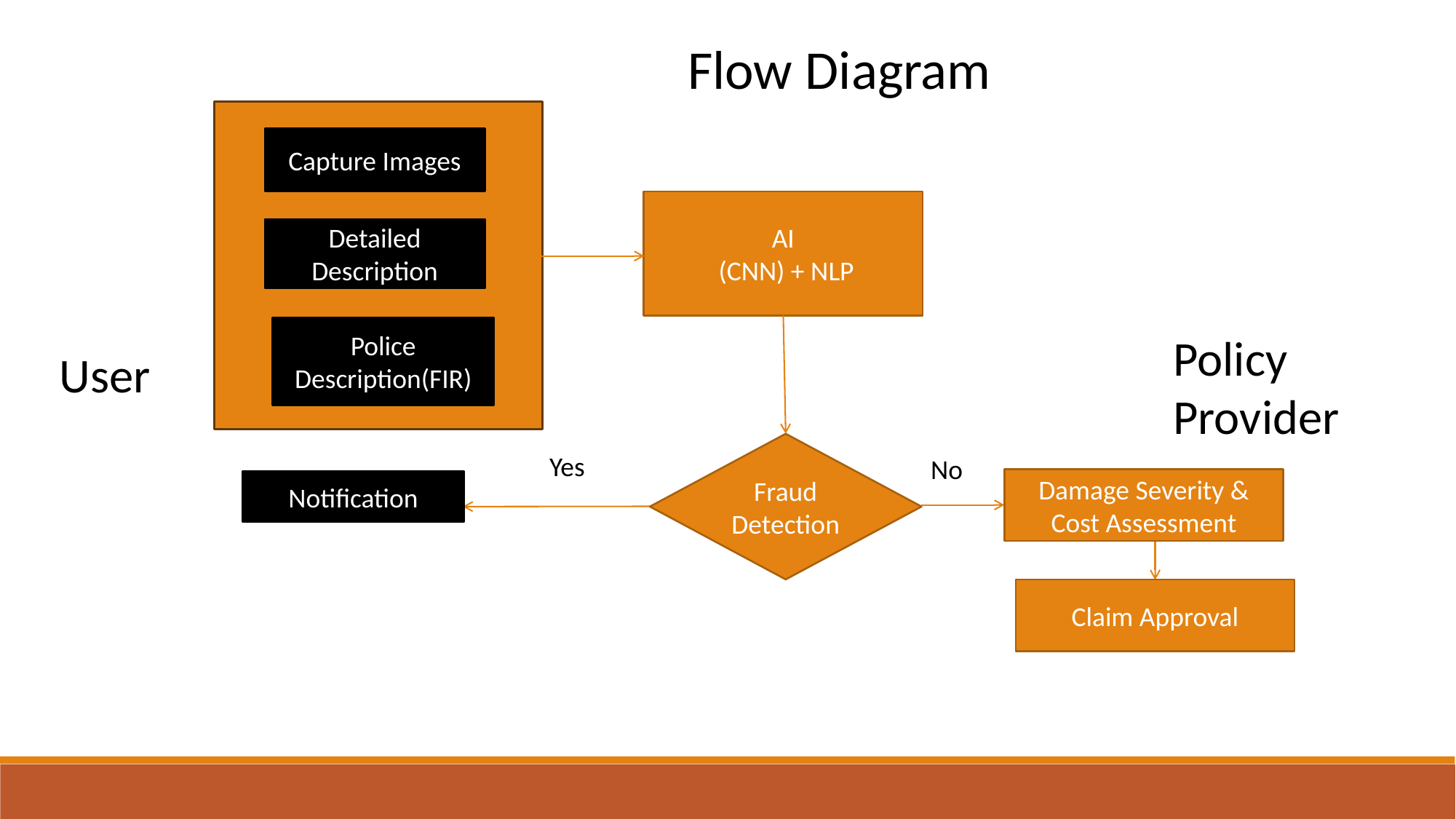

Flow Diagram

Capture Images
AI
 (CNN) + NLP
Police Description(FIR)
Policy Provider
User

Fraud Detection

Yes
No
Detailed Description
Damage Severity & Cost Assessment
Notification
Claim Approval